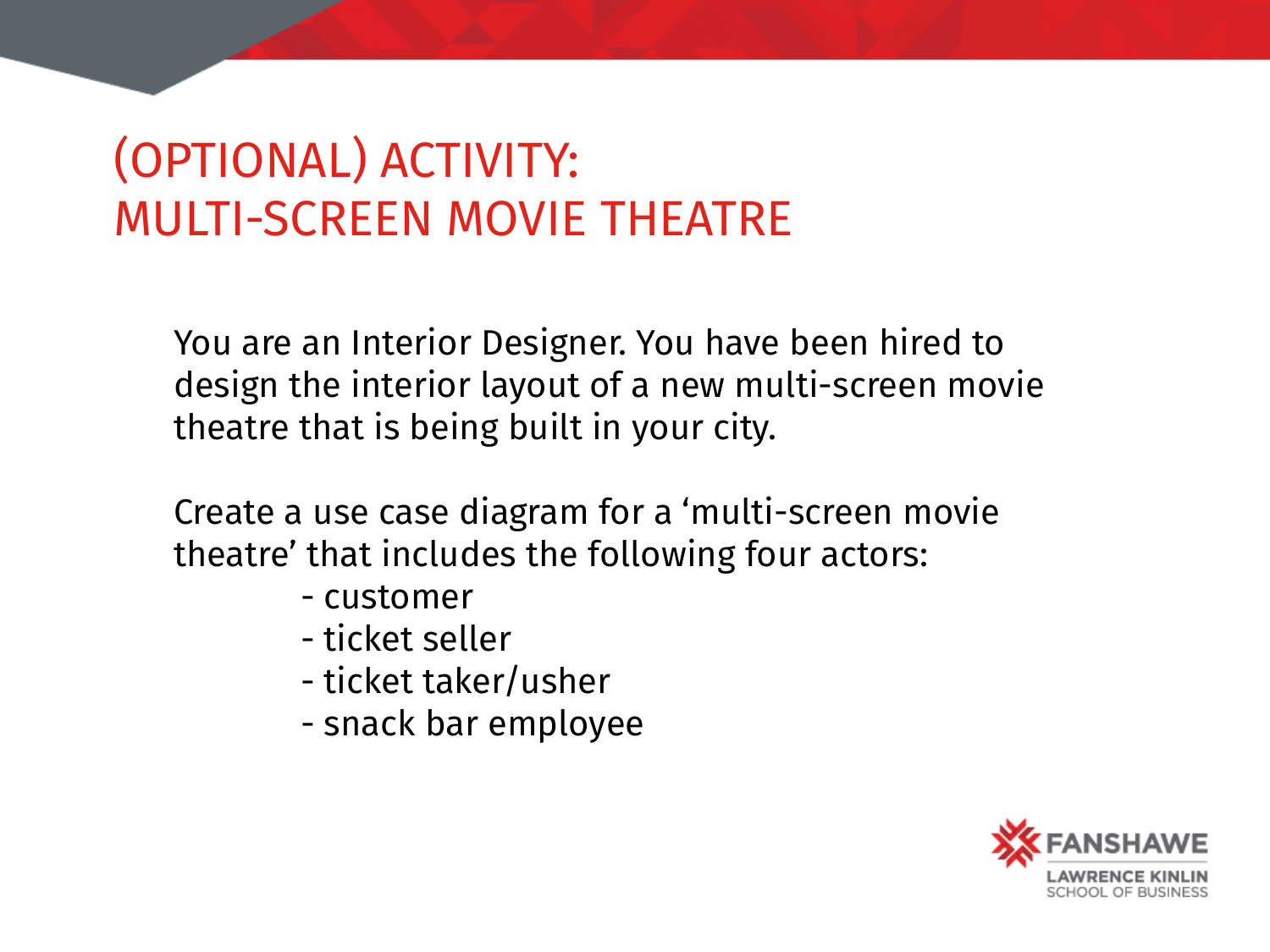

# (OPTIONAL) activity: multi-screen movie theatre
You are an Interior Designer. You have been hired to design the interior layout of a new multi-screen movie theatre that is being built in your city.

Create a use case diagram for a ‘multi-screen movie theatre’ that includes the following four actors:
	- customer
	- ticket seller
	- ticket taker/usher
	- snack bar employee